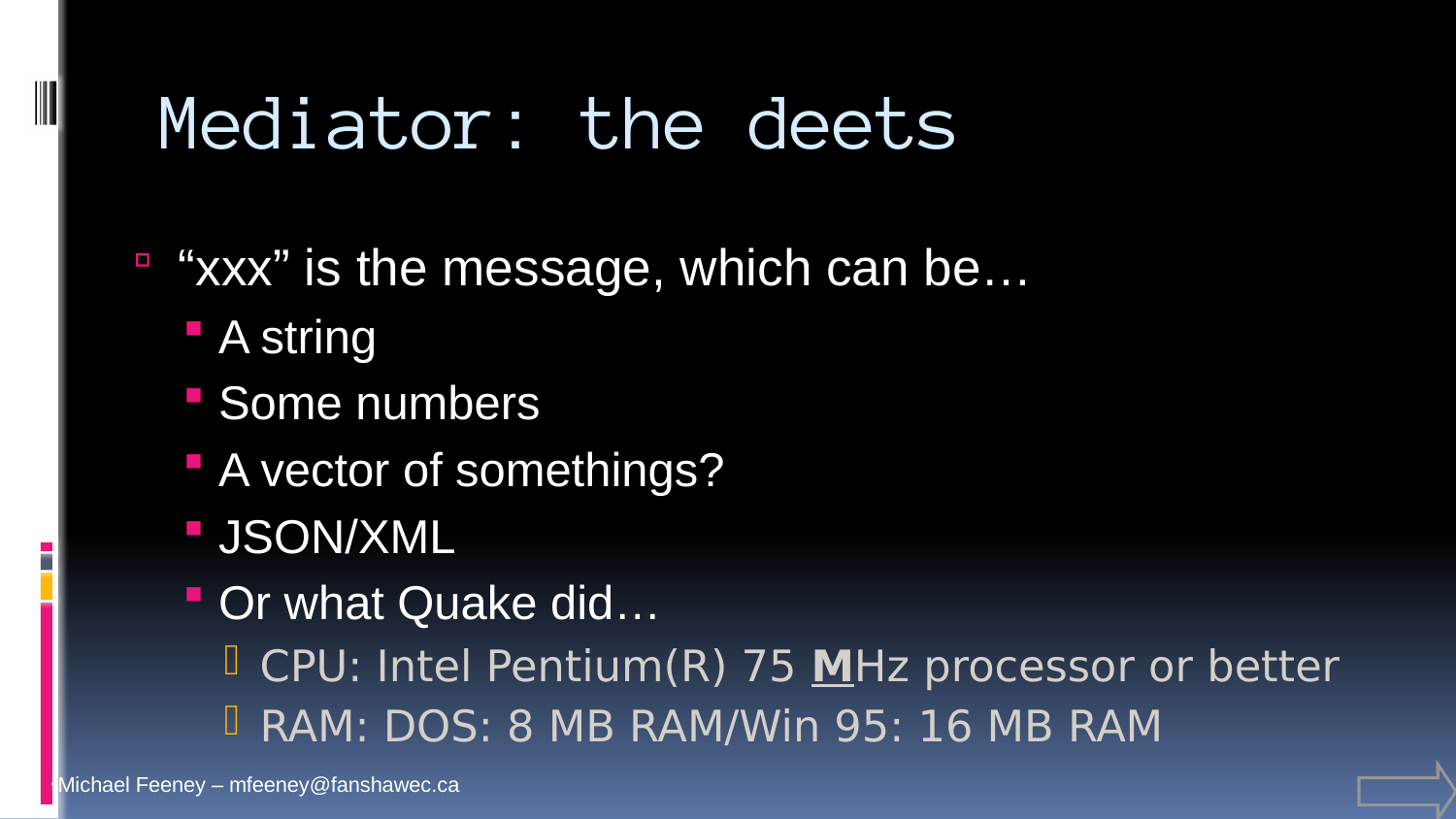

# Mediator: the deets
“xxx” is the message, which can be…
A string
Some numbers
A vector of somethings?
JSON/XML
Or what Quake did…
CPU: Intel Pentium(R) 75 MHz processor or better
RAM: DOS: 8 MB RAM/Win 95: 16 MB RAM